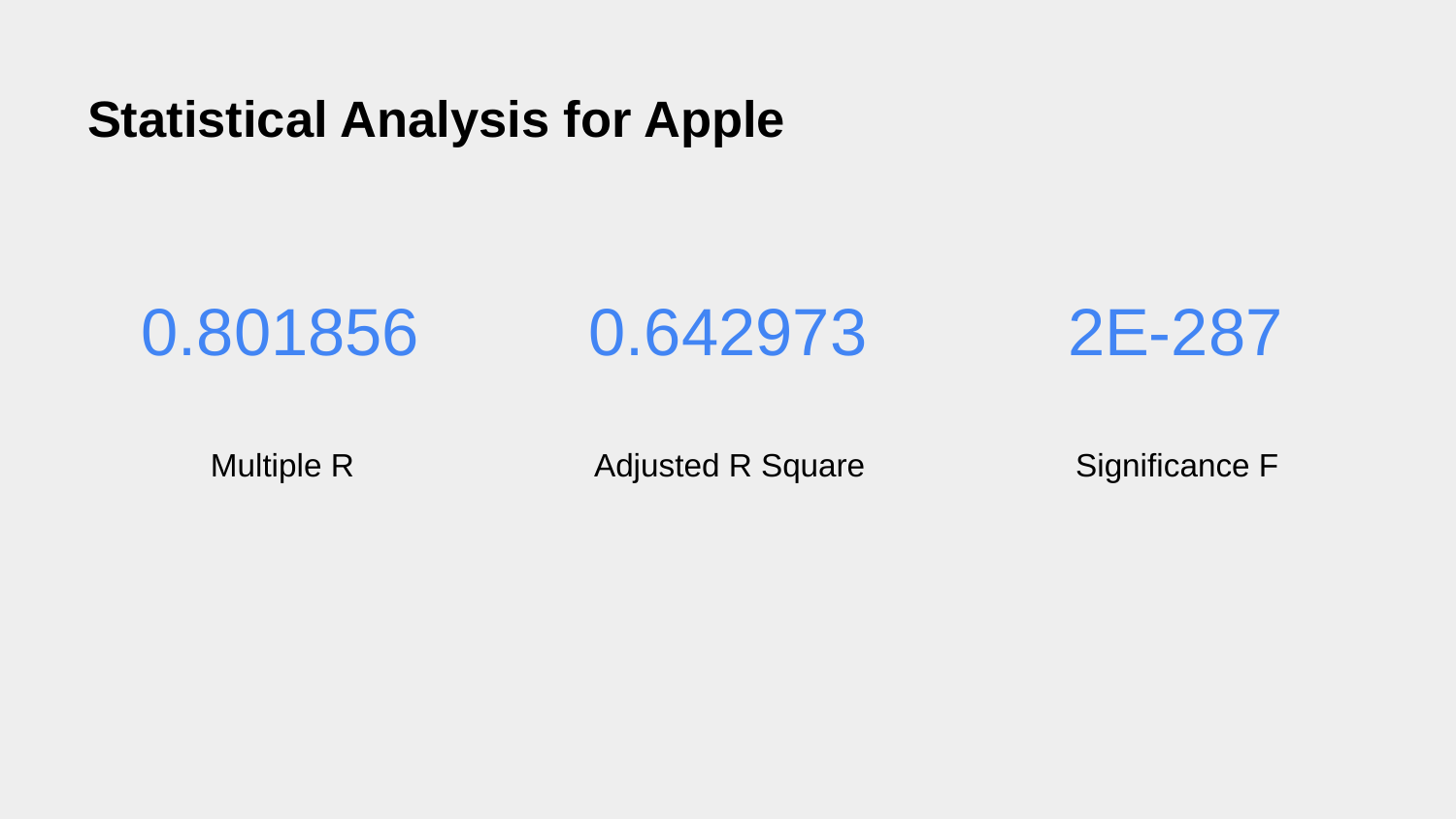

# Statistical Analysis for Apple
0.801856
0.642973
2E-287
Multiple R
Adjusted R Square
Significance F